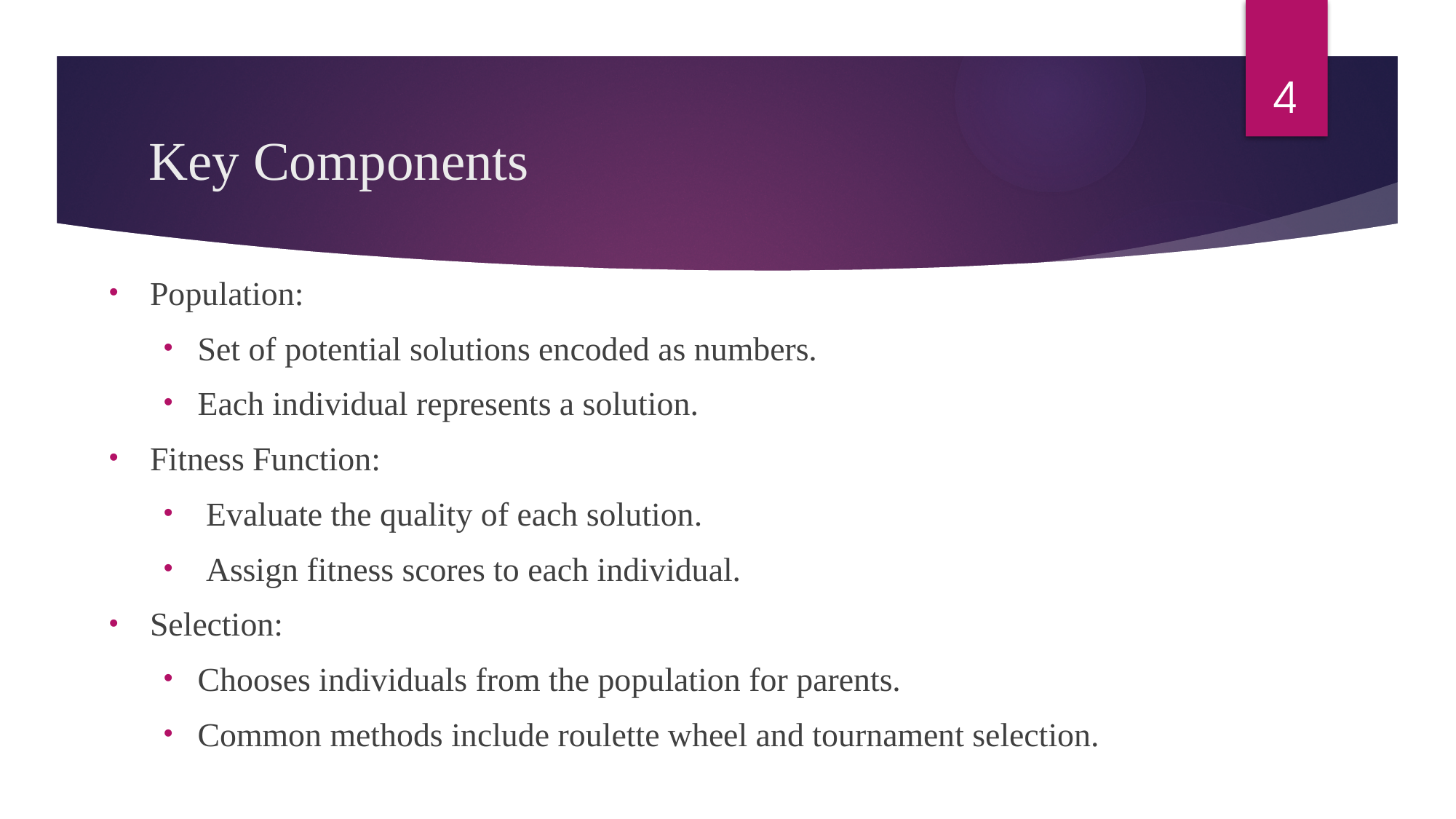

4
# Key Components
Population:
Set of potential solutions encoded as numbers.
Each individual represents a solution.
Fitness Function:
 Evaluate the quality of each solution.
 Assign fitness scores to each individual.
Selection:
Chooses individuals from the population for parents.
Common methods include roulette wheel and tournament selection.